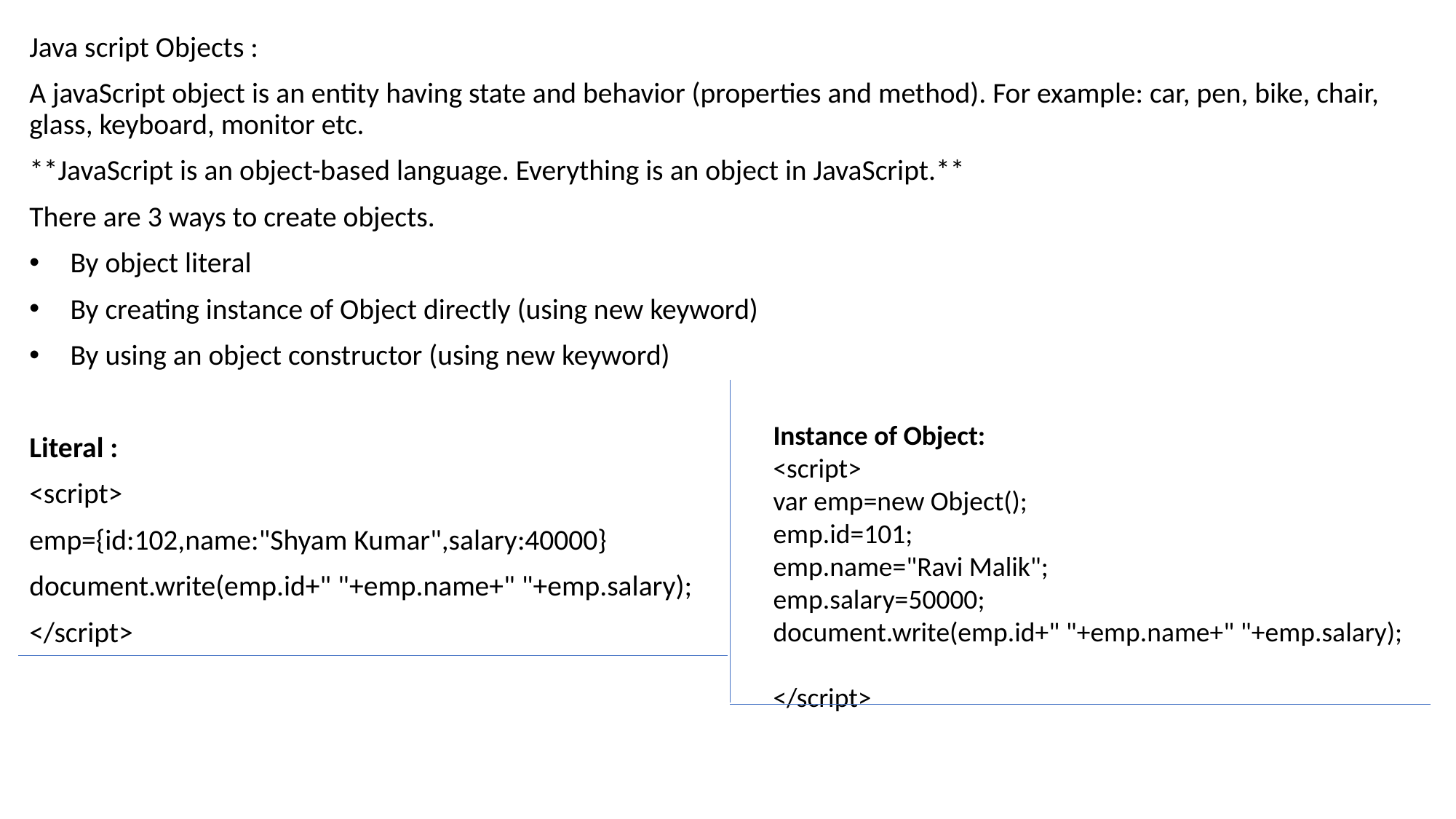

Java script Objects :
A javaScript object is an entity having state and behavior (properties and method). For example: car, pen, bike, chair, glass, keyboard, monitor etc.
**JavaScript is an object-based language. Everything is an object in JavaScript.**
There are 3 ways to create objects.
By object literal
By creating instance of Object directly (using new keyword)
By using an object constructor (using new keyword)

Literal :
<script>
emp={id:102,name:"Shyam Kumar",salary:40000}
document.write(emp.id+" "+emp.name+" "+emp.salary);
</script>

Instance of Object:
<script>
var emp=new Object();
emp.id=101;
emp.name="Ravi Malik";
emp.salary=50000;
document.write(emp.id+" "+emp.name+" "+emp.salary);
</script>